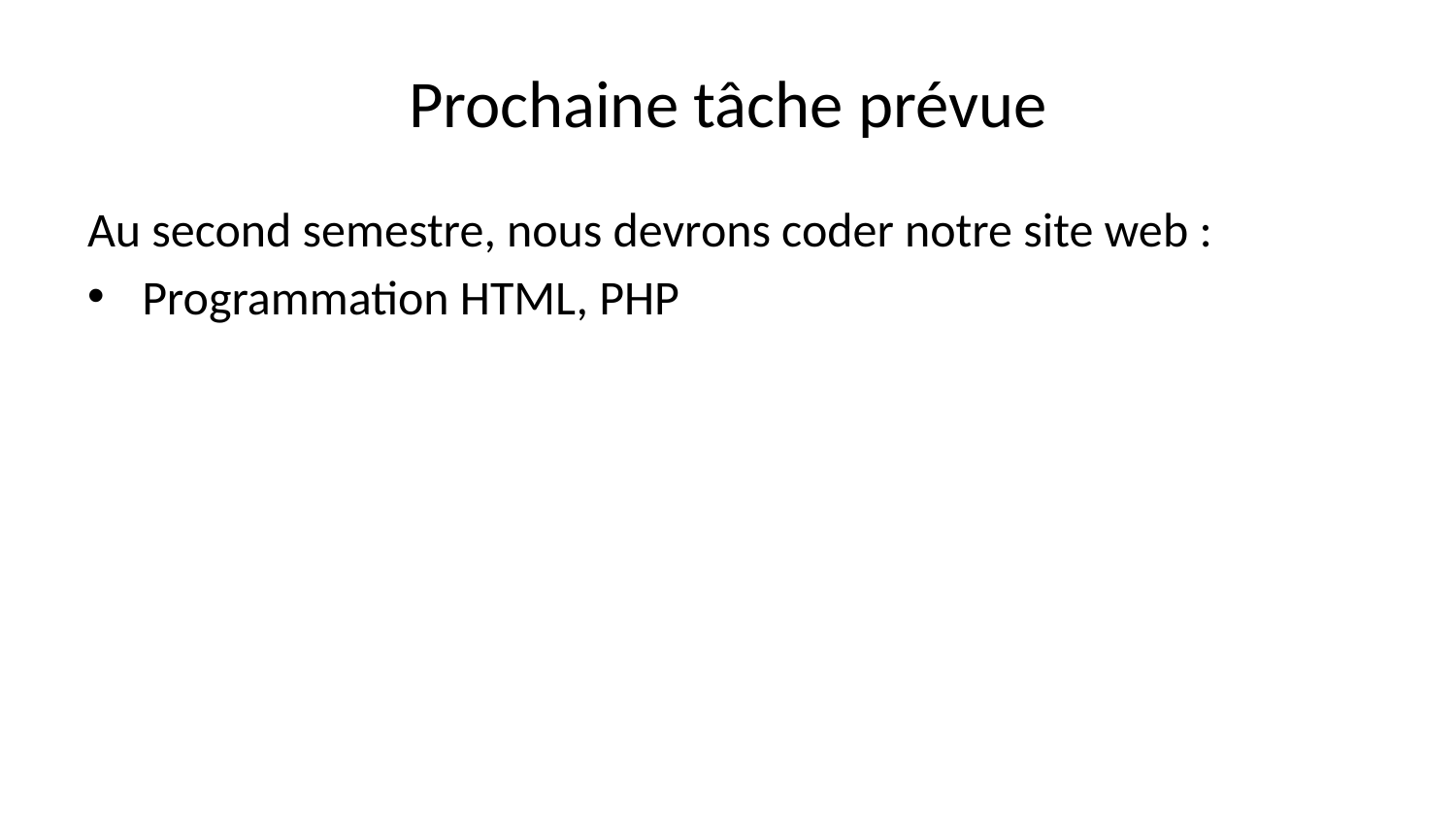

# Prochaine tâche prévue
Au second semestre, nous devrons coder notre site web :
Programmation HTML, PHP